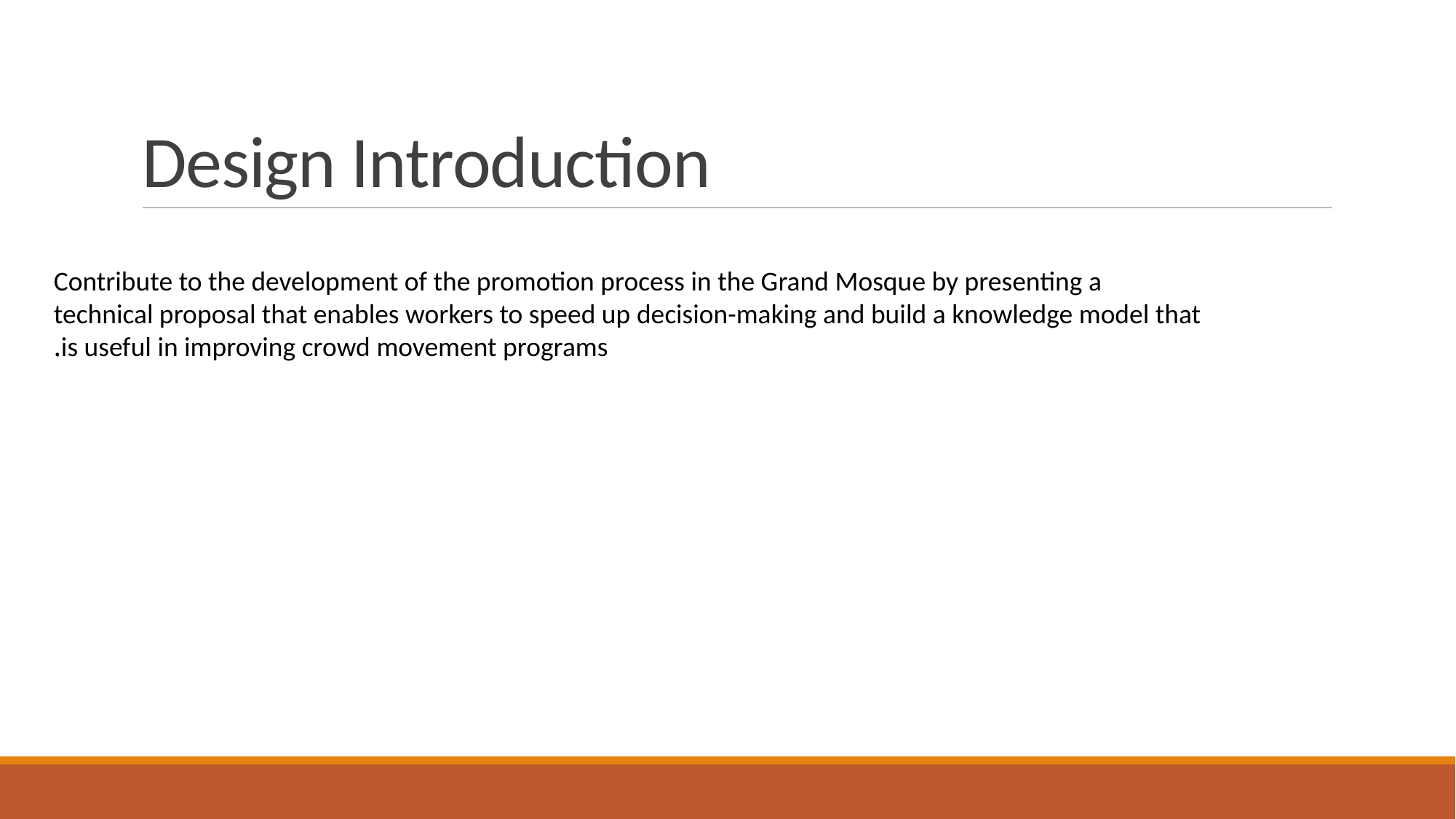

# Design Introduction
Contribute to the development of the promotion process in the Grand Mosque by presenting a technical proposal that enables workers to speed up decision-making and build a knowledge model that is useful in improving crowd movement programs.